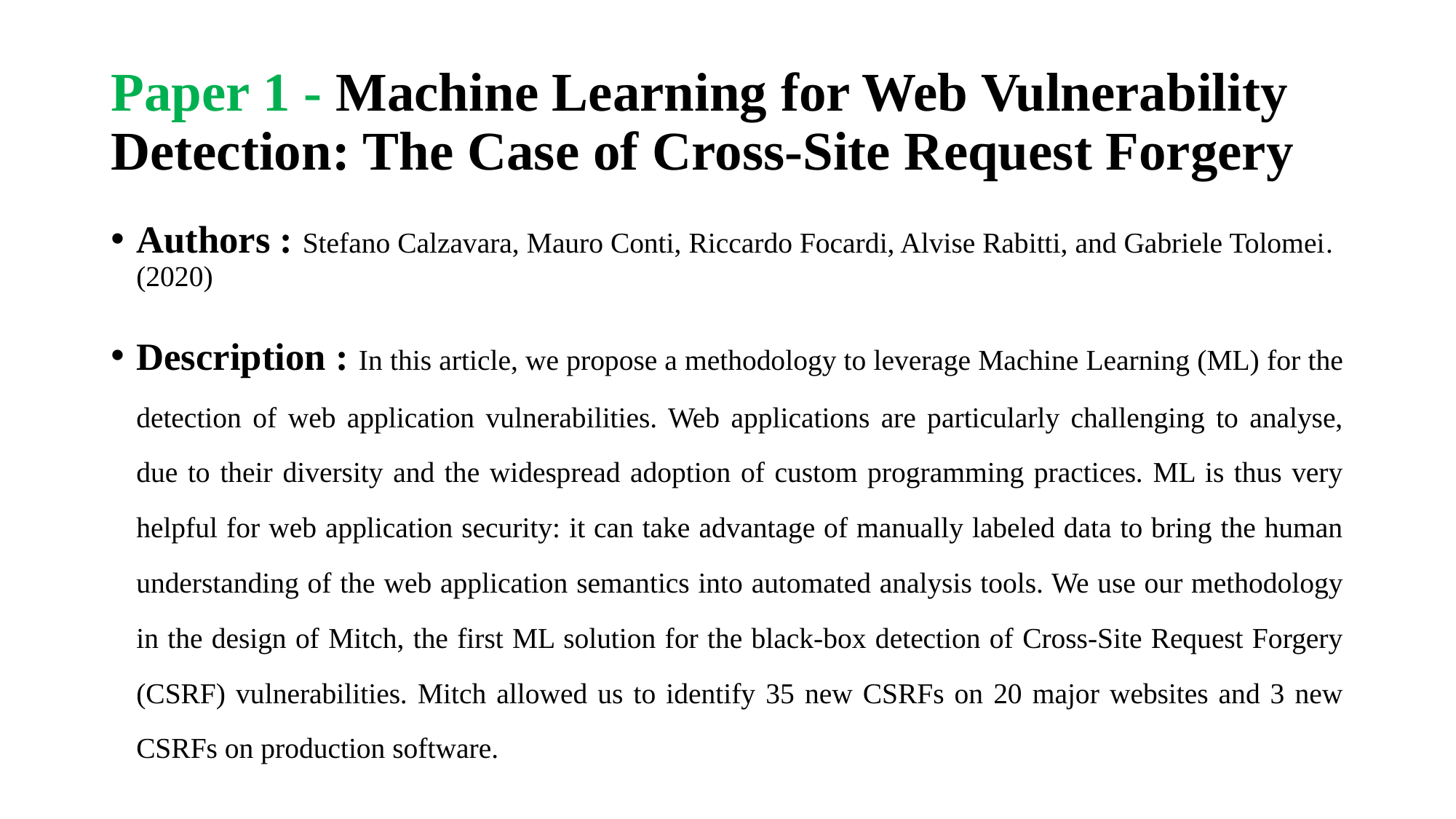

# Paper 1 - Machine Learning for Web Vulnerability Detection: The Case of Cross-Site Request Forgery
Authors : Stefano Calzavara, Mauro Conti, Riccardo Focardi, Alvise Rabitti, and Gabriele Tolomei. (2020)
Description : In this article, we propose a methodology to leverage Machine Learning (ML) for the detection of web application vulnerabilities. Web applications are particularly challenging to analyse, due to their diversity and the widespread adoption of custom programming practices. ML is thus very helpful for web application security: it can take advantage of manually labeled data to bring the human understanding of the web application semantics into automated analysis tools. We use our methodology in the design of Mitch, the first ML solution for the black-box detection of Cross-Site Request Forgery (CSRF) vulnerabilities. Mitch allowed us to identify 35 new CSRFs on 20 major websites and 3 new CSRFs on production software.